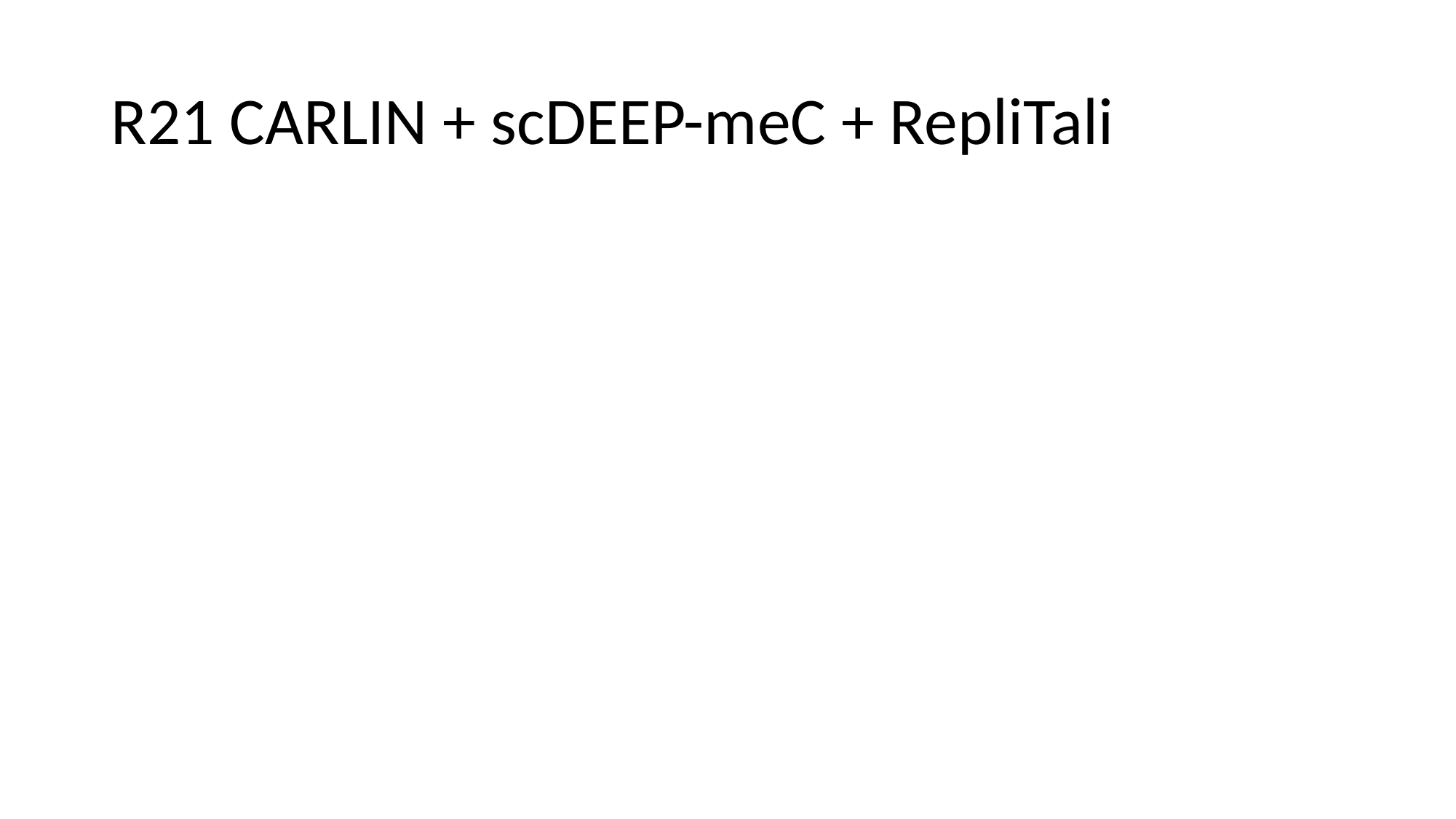

# R21 CARLIN + scDEEP-meC + RepliTali